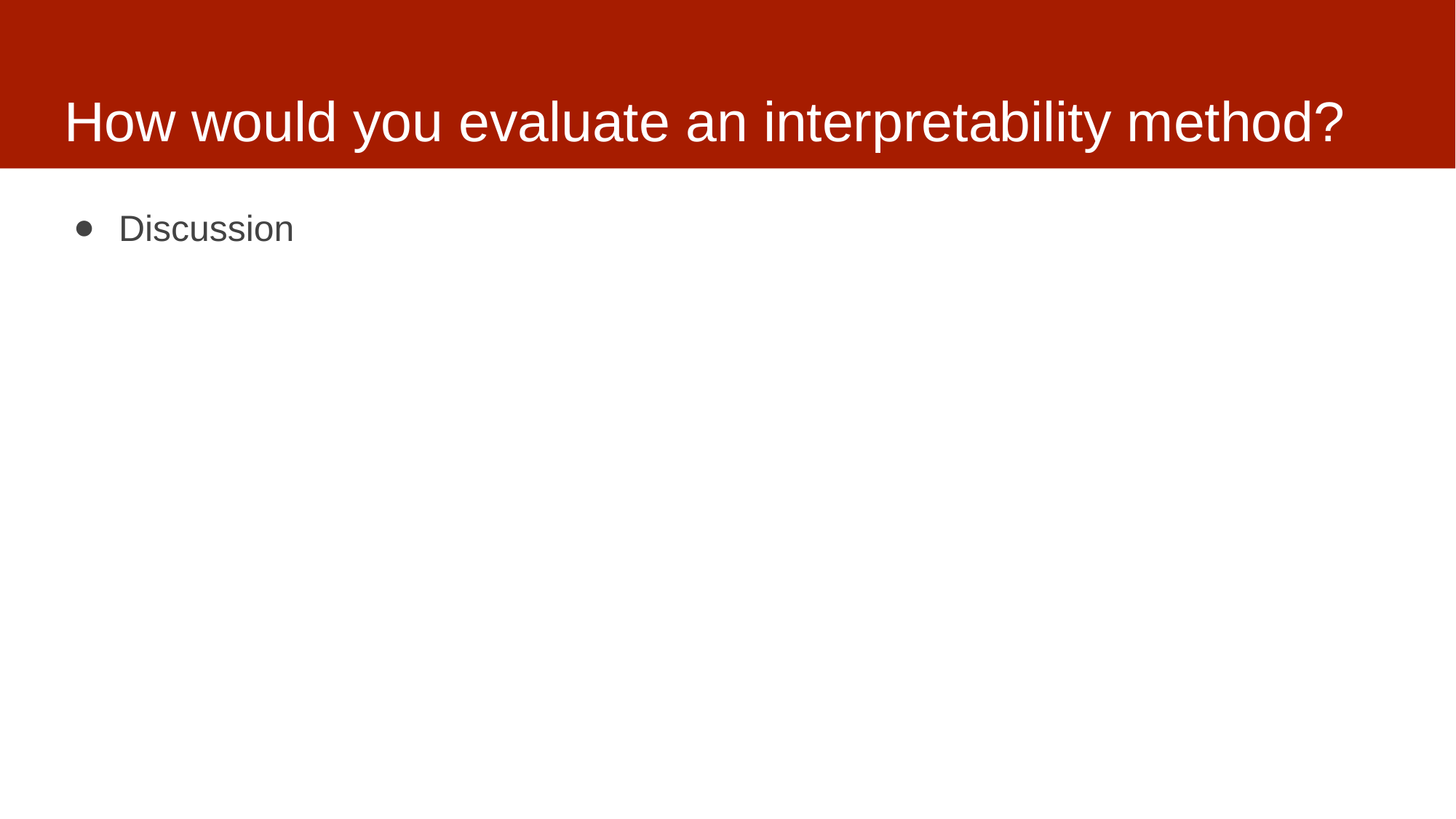

# How would you evaluate an interpretability method?
Discussion